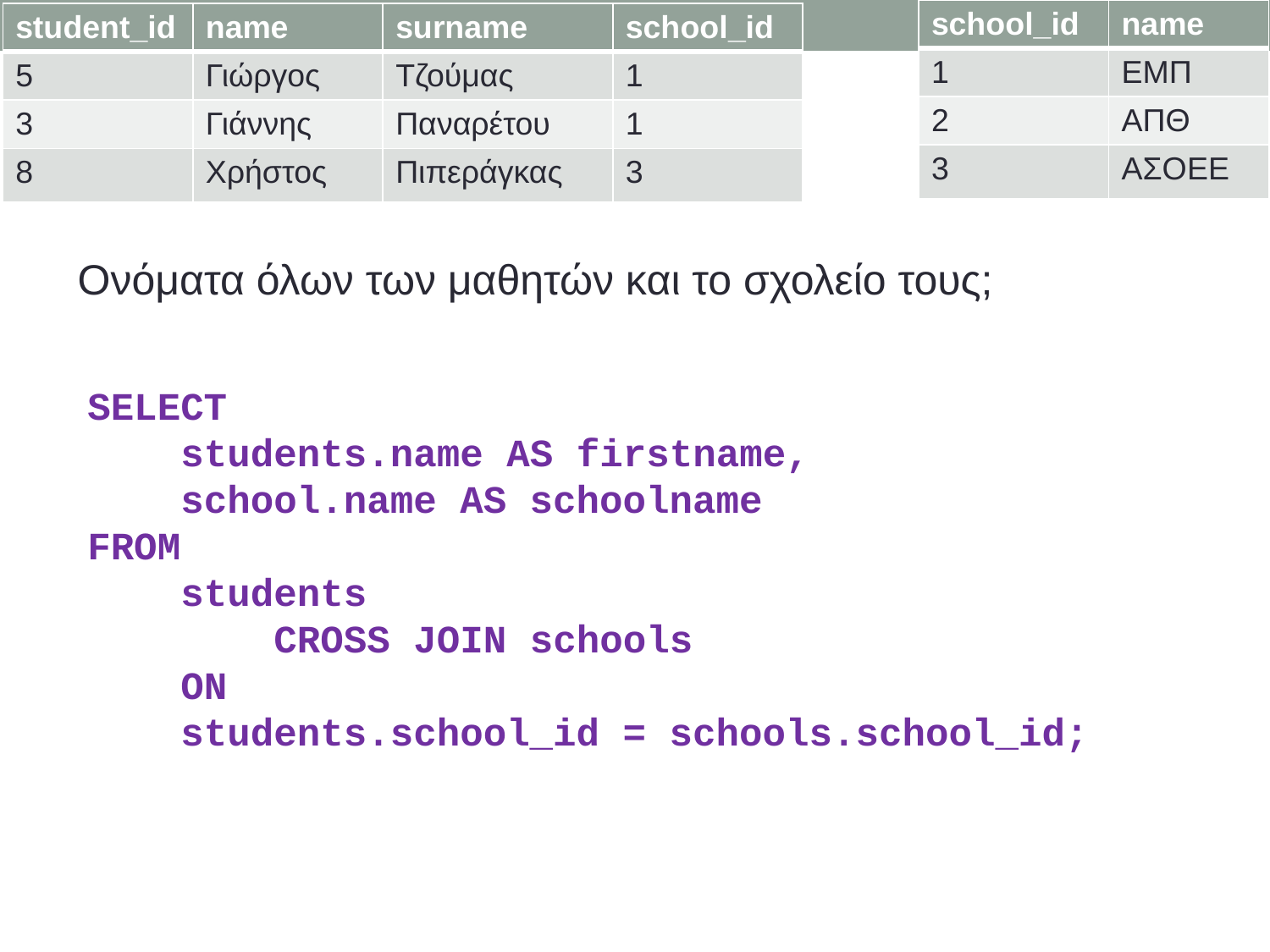

| school\_id | name |
| --- | --- |
| 1 | ΕΜΠ |
| 2 | ΑΠΘ |
| 3 | ΑΣΟΕΕ |
| student\_id | name | surname | school\_id |
| --- | --- | --- | --- |
| 5 | Γιώργος | Τζούμας | 1 |
| 3 | Γιάννης | Παναρέτου | 1 |
| 8 | Χρήστος | Πιπεράγκας | 3 |
Ονόματα όλων των μαθητών και το σχολείο τους;
SELECT
    students.name AS firstname,
    school.name AS schoolname
FROM
    students
        CROSS JOIN schools
    ON
    students.school_id = schools.school_id;